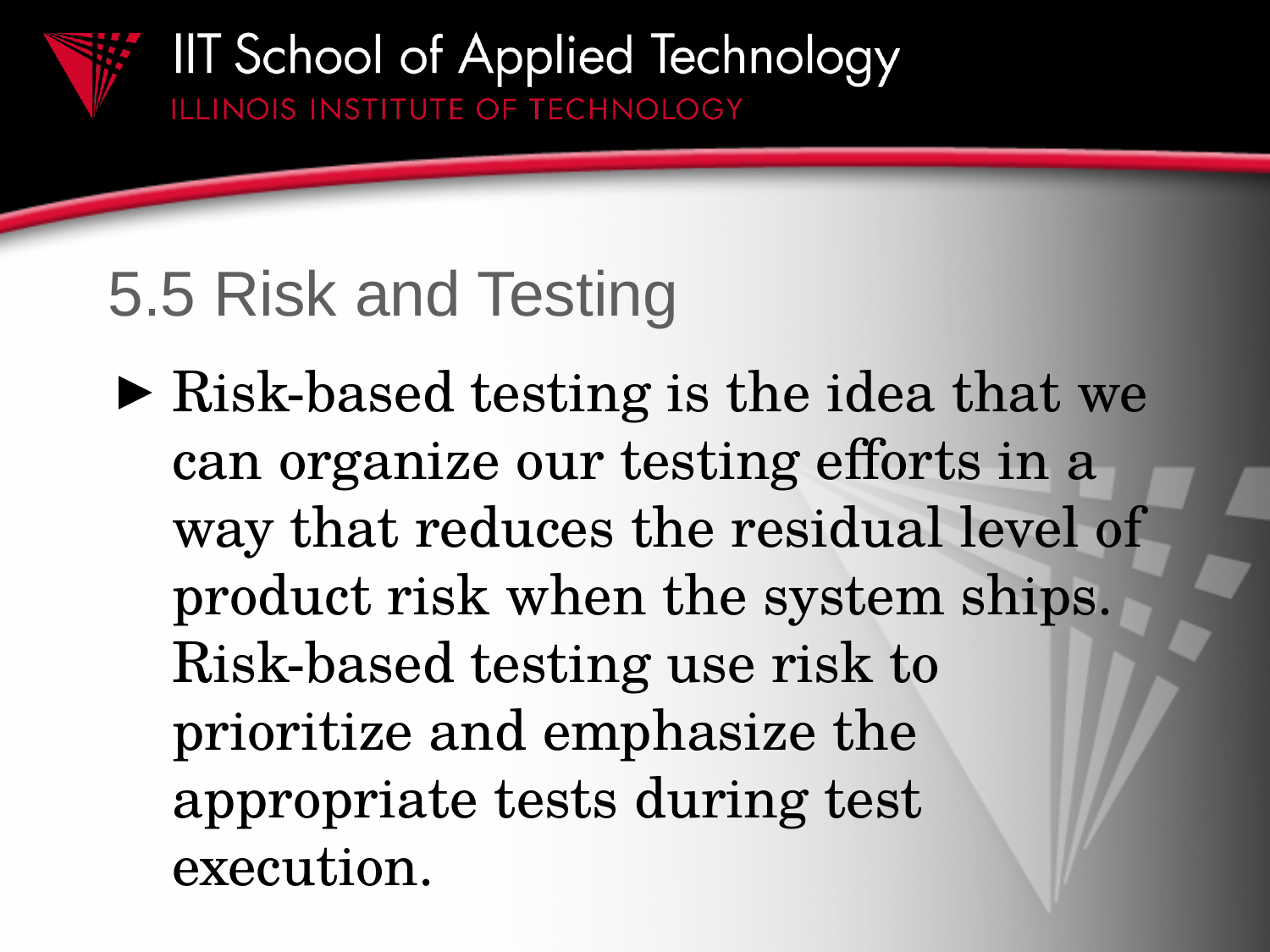

# 5.5 Risk and Testing
Risk-based testing is the idea that we can organize our testing efforts in a way that reduces the residual level of product risk when the system ships. Risk-based testing use risk to prioritize and emphasize the appropriate tests during test execution.